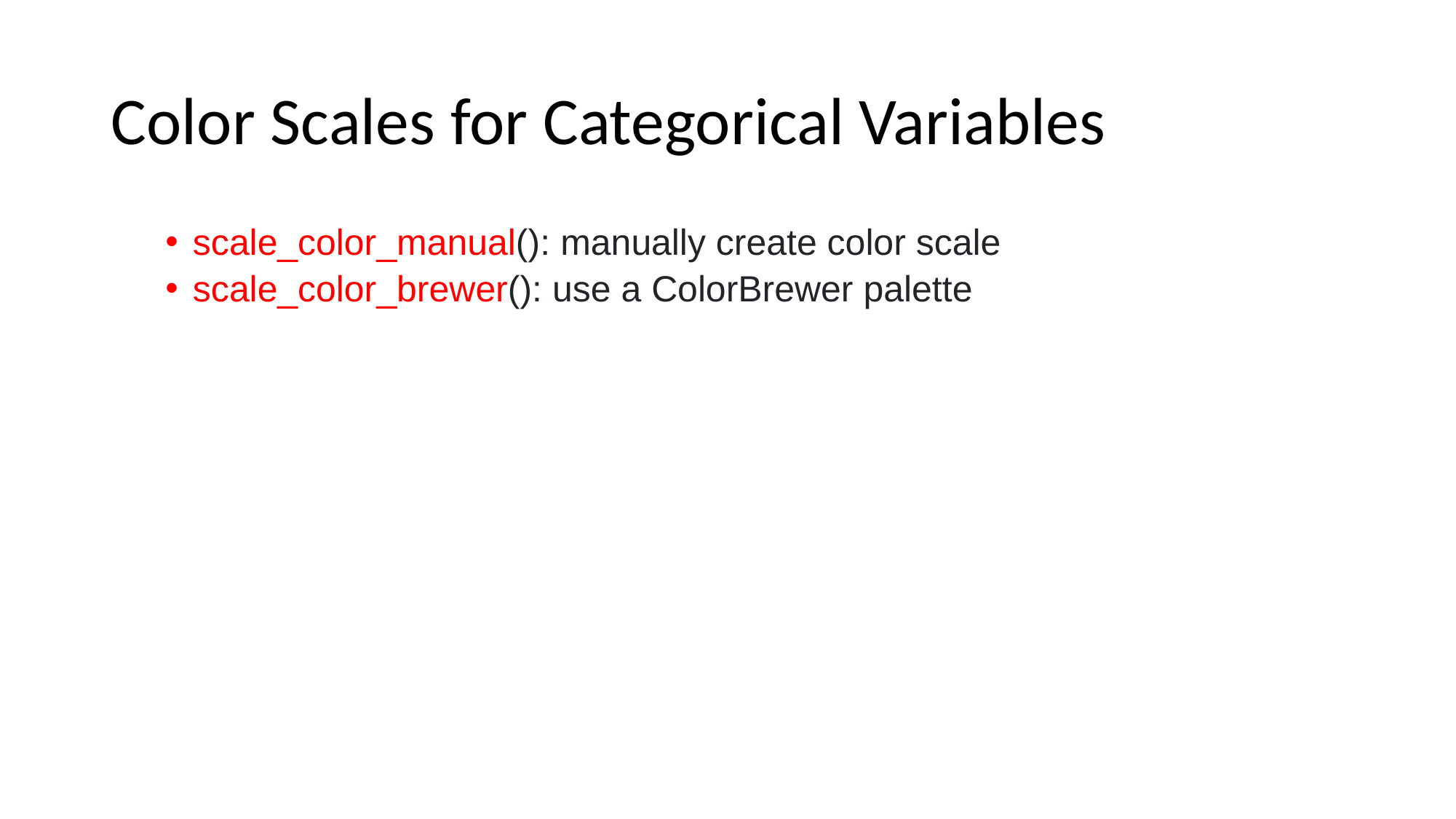

# Color Scales for Categorical Variables
scale_color_manual(): manually create color scale
scale_color_brewer(): use a ColorBrewer palette